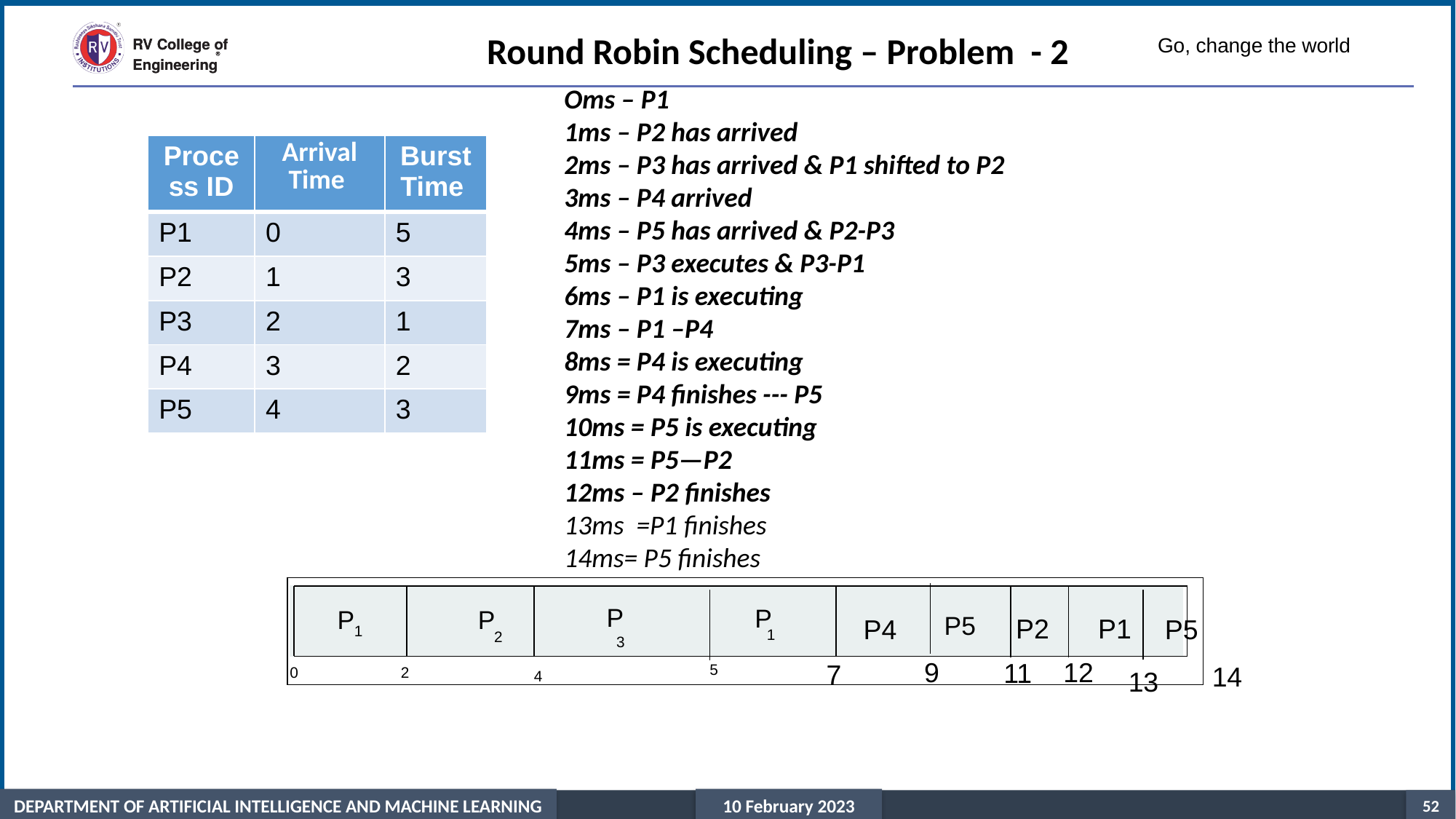

Round Robin Scheduling – Problem  - 2
# Go, change the world
RV College of
Engineering

Oms – P1
1ms – P2 has arrived
2ms – P3 has arrived & P1 shifted to P2
3ms – P4 arrived
4ms – P5 has arrived & P2-P3
5ms – P3 executes & P3-P1
6ms – P1 is executing
7ms – P1 –P4
8ms = P4 is executing
9ms = P4 finishes --- P5
10ms = P5 is executing
11ms = P5—P2
12ms – P2 finishes
13ms  =P1 finishes
14ms= P5 finishes

| Process ID | Arrival Time | Burst Time |
| --- | --- | --- |
| P1 | 0 | 5 |
| P2 | 1 | 3 |
| P3 | 2 | 1 |
| P4 | 3 | 2 |
| P5 | 4 | 3 |

P
P
P
P
1
1
2
3
5
0
2

4
P1
P2
P4
P5
P5
9
12
11
7
14

13